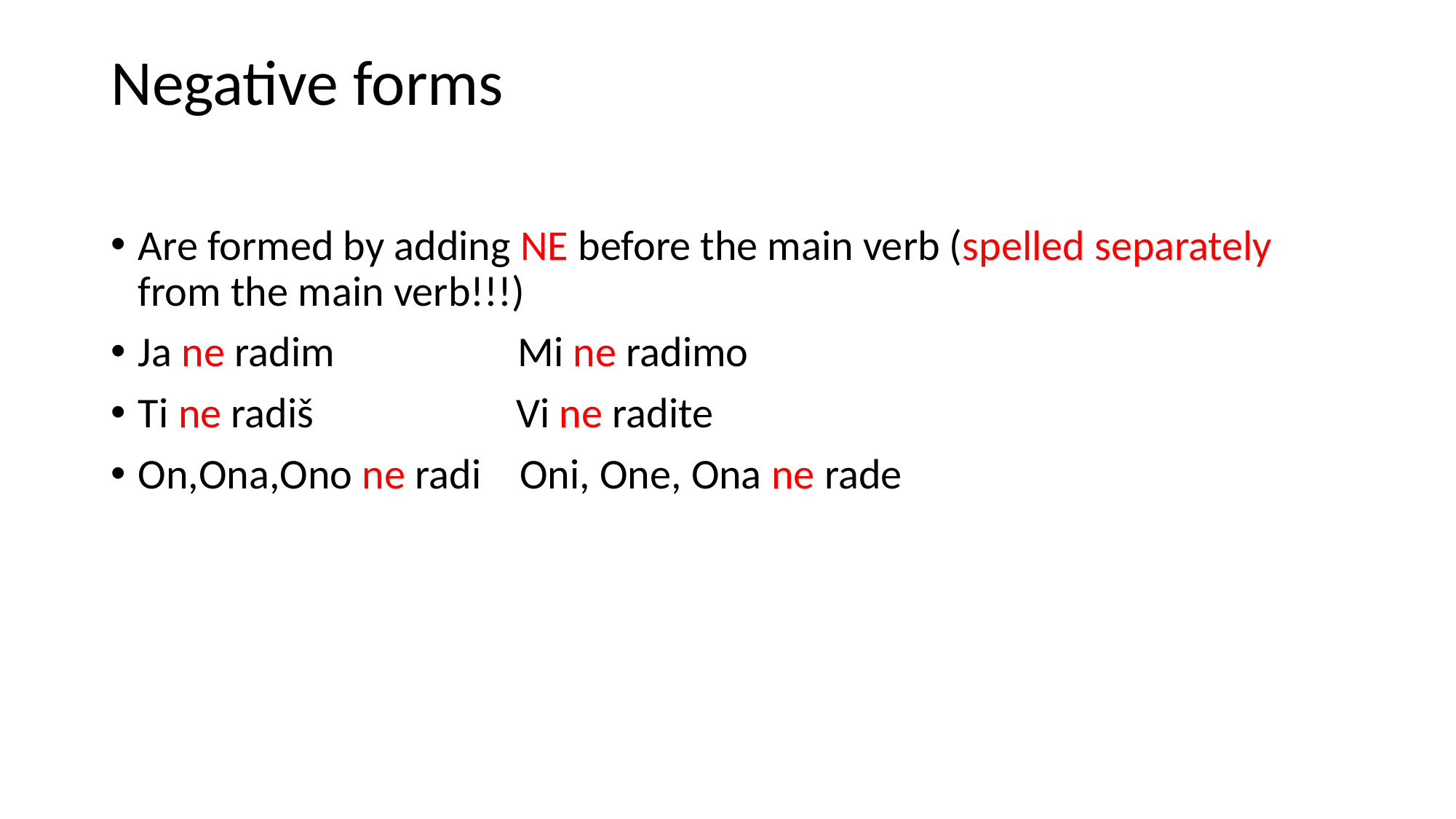

# Negative forms
Are formed by adding NE before the main verb (spelled separately from the main verb!!!)
Ja ne radim                   Mi ne radimo
Ti ne radiš                     Vi ne radite
On,Ona,Ono ne radi    Oni, One, Ona ne rade